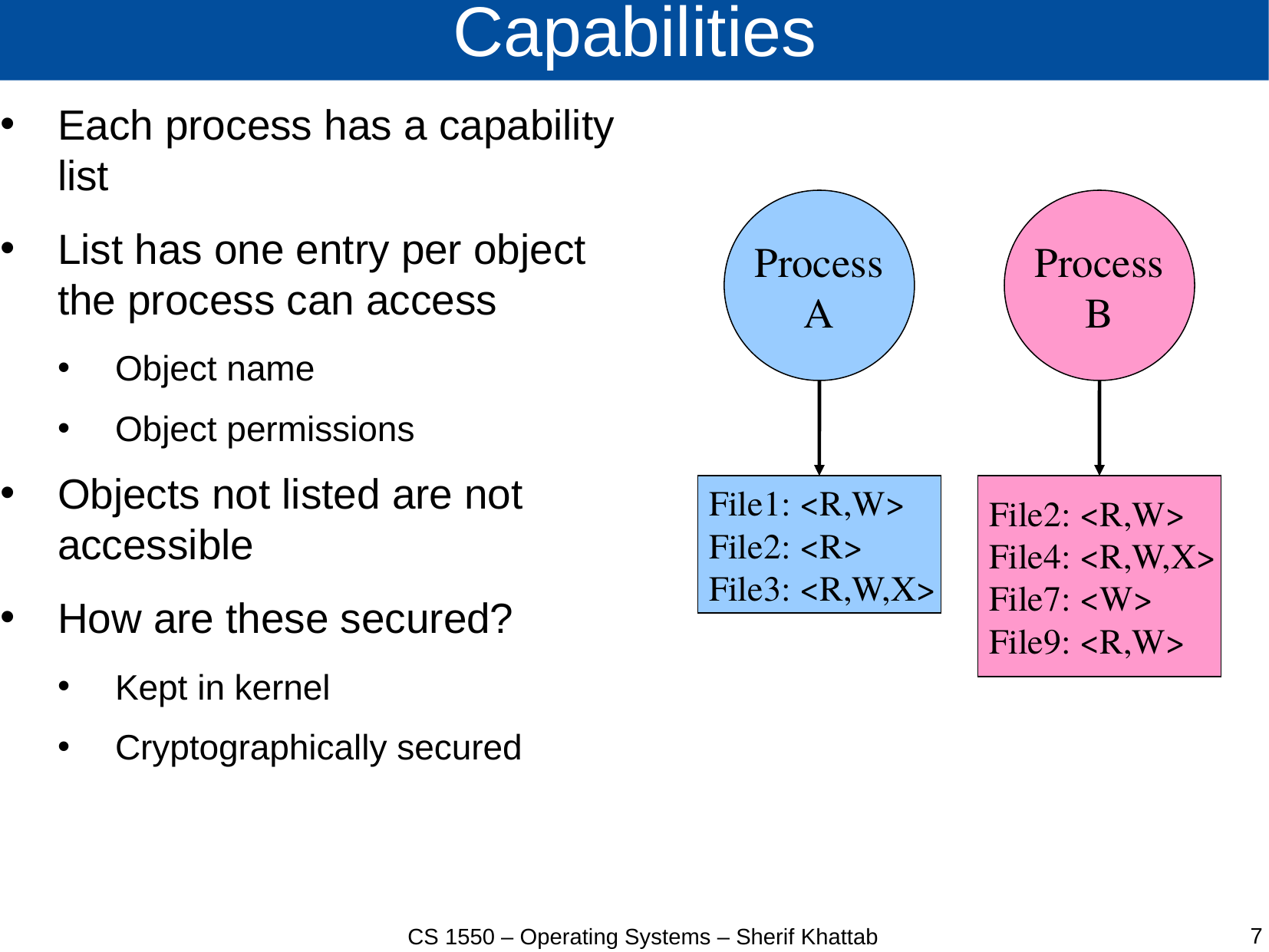

# Capabilities
Each process has a capability list
List has one entry per object the process can access
Object name
Object permissions
Objects not listed are not accessible
How are these secured?
Kept in kernel
Cryptographically secured
Process
A
Process
B
File1: <R,W>
File2: <R>
File3: <R,W,X>
File2: <R,W>
File4: <R,W,X>
File7: <W>
File9: <R,W>
7
CS 1550 – Operating Systems – Sherif Khattab